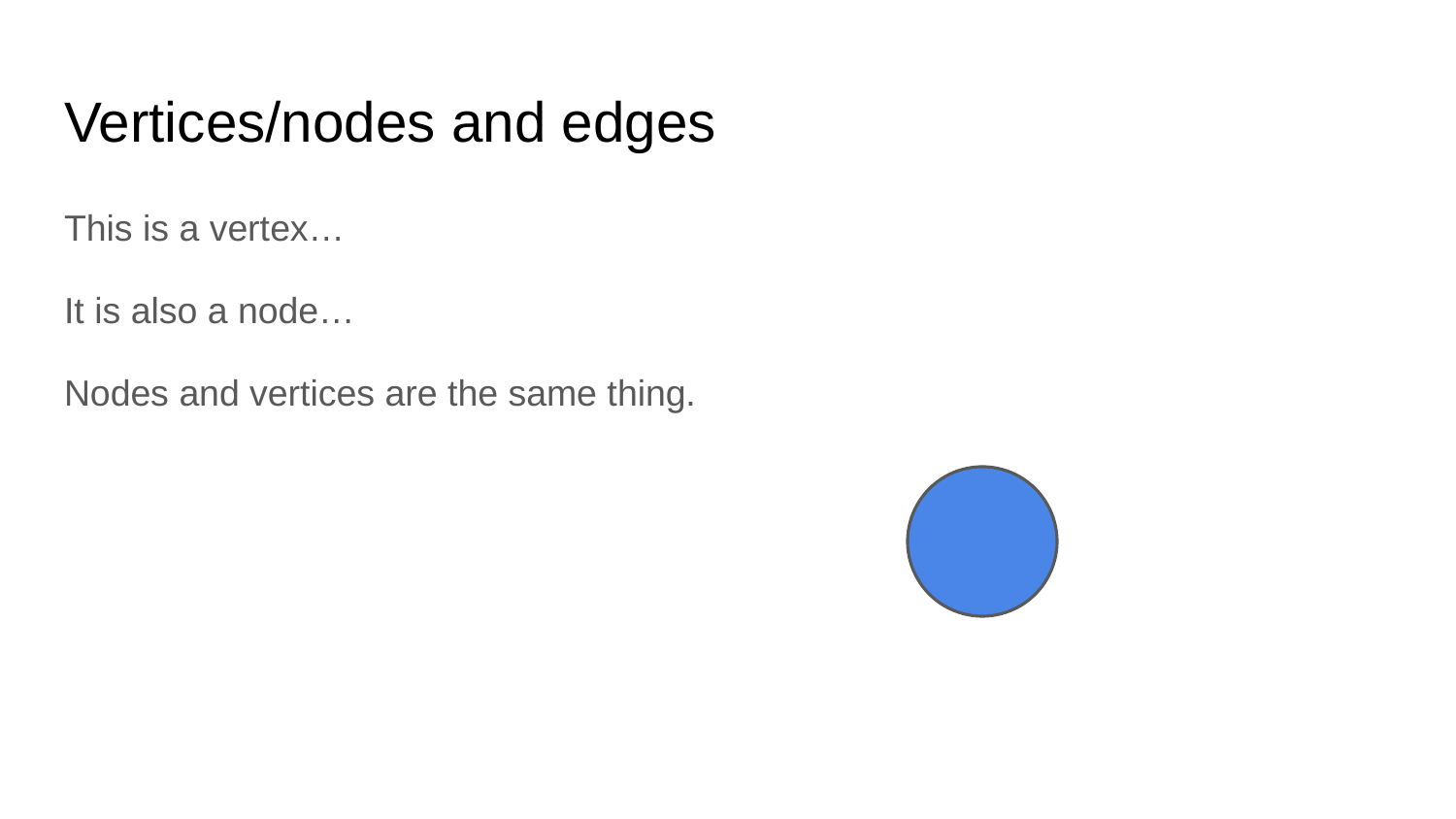

# Vertices/nodes and edges
This is a vertex…
It is also a node…
Nodes and vertices are the same thing.